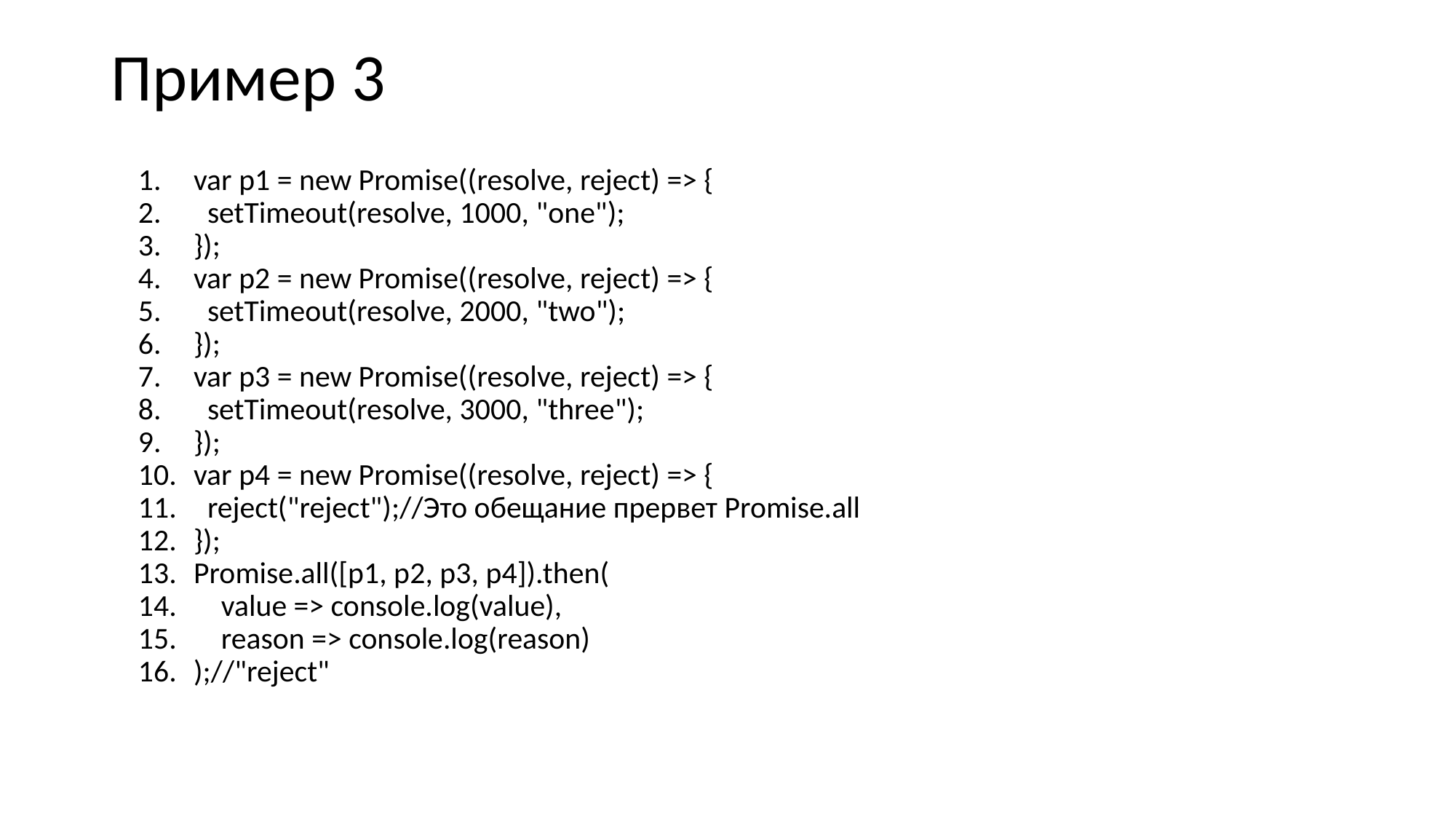

# Пример 3
var p1 = new Promise((resolve, reject) => {
  setTimeout(resolve, 1000, "one");
});
var p2 = new Promise((resolve, reject) => {
  setTimeout(resolve, 2000, "two");
});
var p3 = new Promise((resolve, reject) => {
  setTimeout(resolve, 3000, "three");
});
var p4 = new Promise((resolve, reject) => {
  reject("reject");//Это обещание прервет Promise.all
});
Promise.all([p1, p2, p3, p4]).then(
    value => console.log(value),
    reason => console.log(reason)
);//"reject"